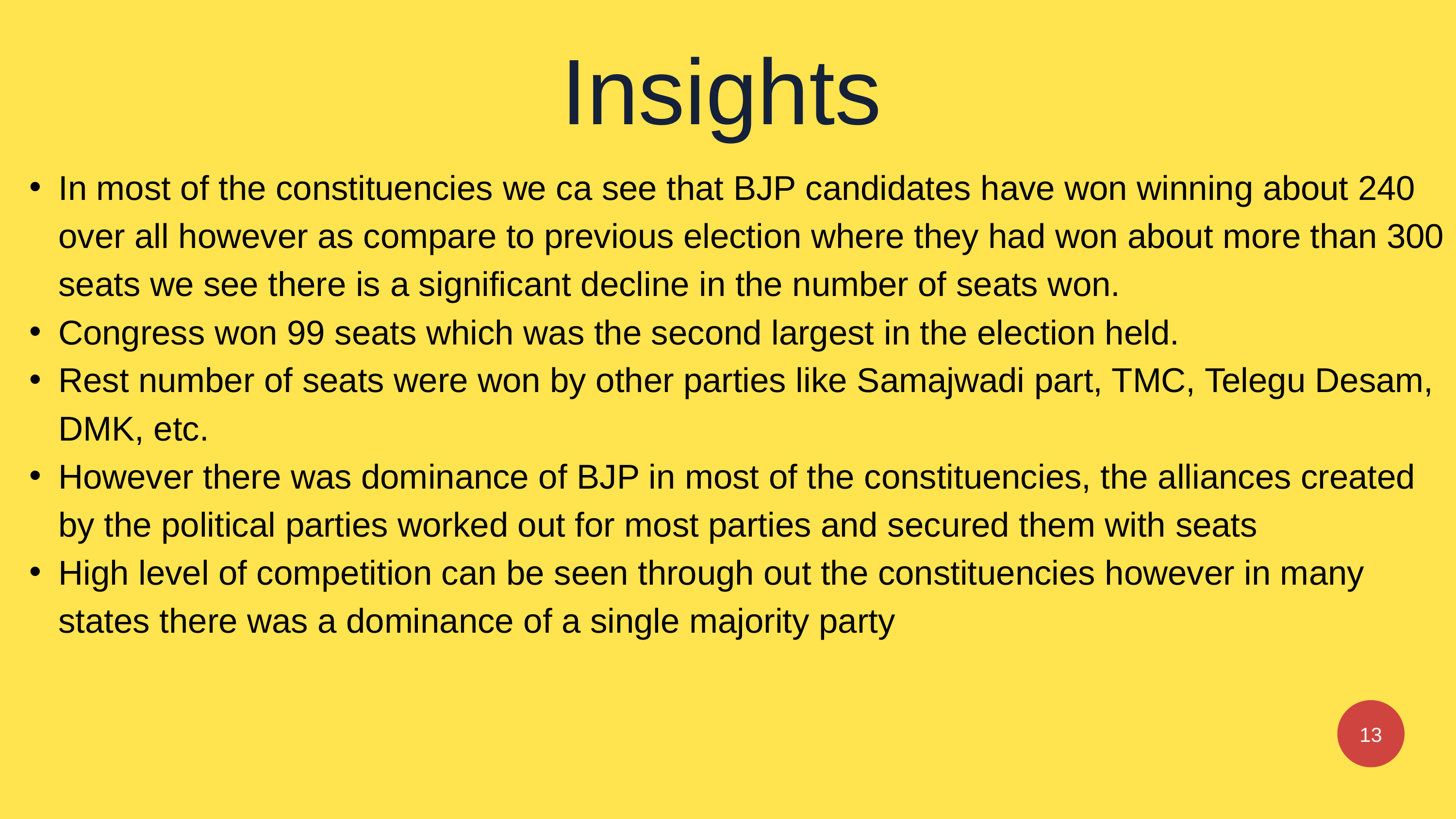

Insights
In most of the constituencies we ca see that BJP candidates have won winning about 240 over all however as compare to previous election where they had won about more than 300 seats we see there is a significant decline in the number of seats won.
Congress won 99 seats which was the second largest in the election held.
Rest number of seats were won by other parties like Samajwadi part, TMC, Telegu Desam, DMK, etc.
However there was dominance of BJP in most of the constituencies, the alliances created by the political parties worked out for most parties and secured them with seats
High level of competition can be seen through out the constituencies however in many states there was a dominance of a single majority party

13